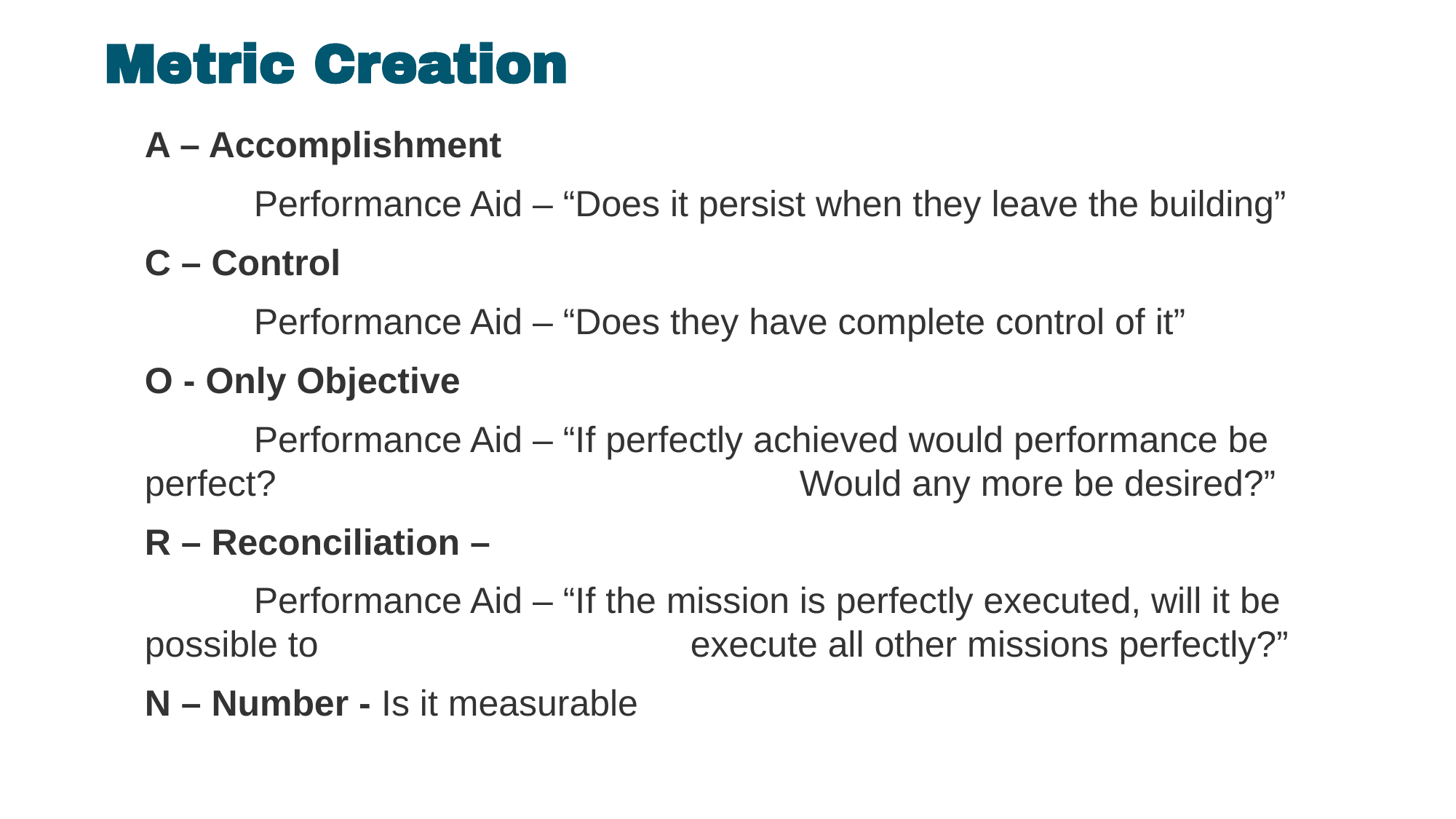

# Metric Creation
A – Accomplishment
	Performance Aid – “Does it persist when they leave the building”
C – Control
	Performance Aid – “Does they have complete control of it”
O - Only Objective
	Performance Aid – “If perfectly achieved would performance be perfect? 					Would any more be desired?”
R – Reconciliation –
	Performance Aid – “If the mission is perfectly executed, will it be possible to 				execute all other missions perfectly?”
N – Number - Is it measurable